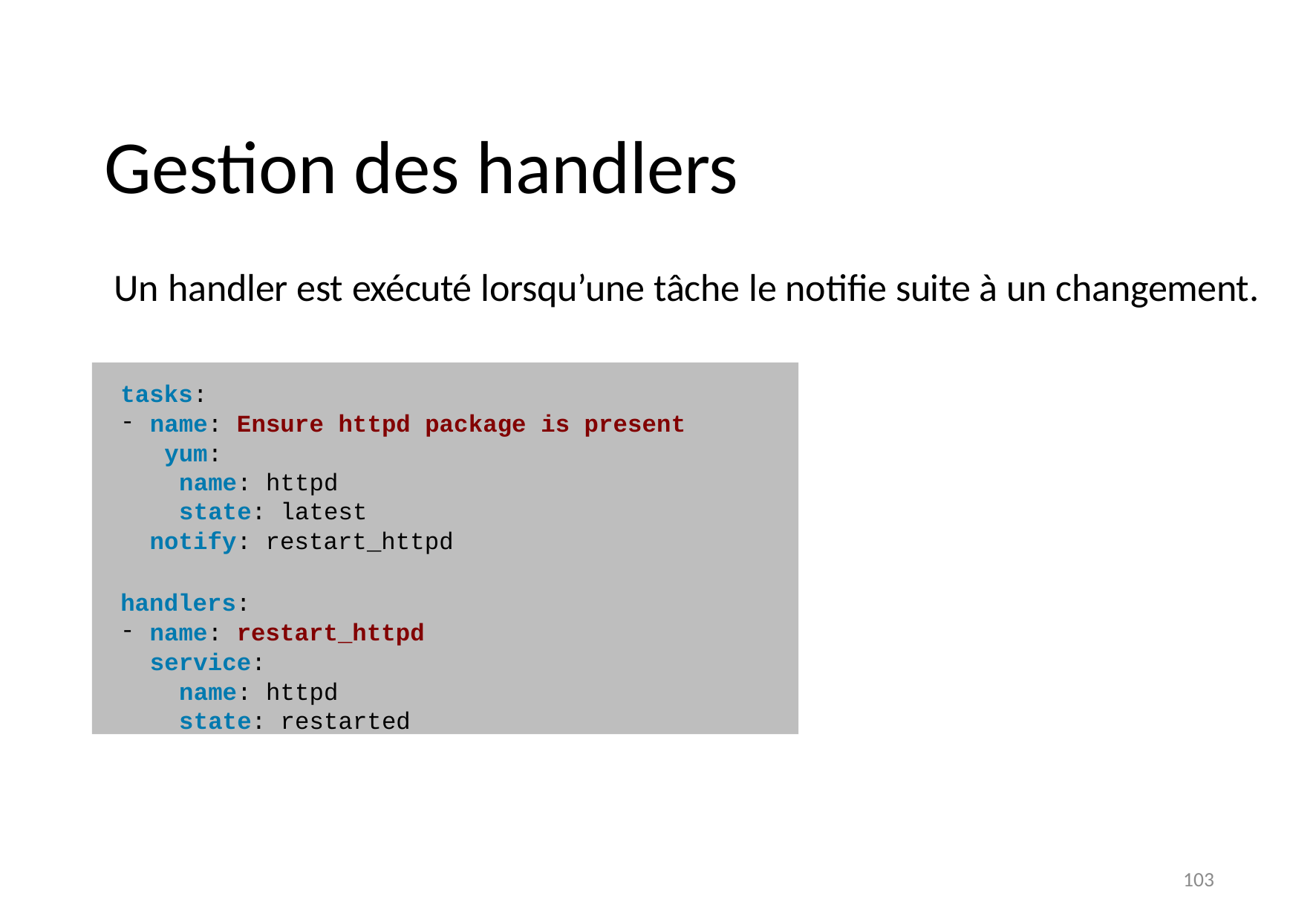

# Gestion des handlers
Un handler est exécuté lorsqu’une tâche le notifie suite à un changement.
tasks:
name: Ensure httpd package is present  yum:
name: httpd
state: latest
notify: restart_httpd

handlers:
name: restart_httpd
service:
name: httpd
state: restarted
103